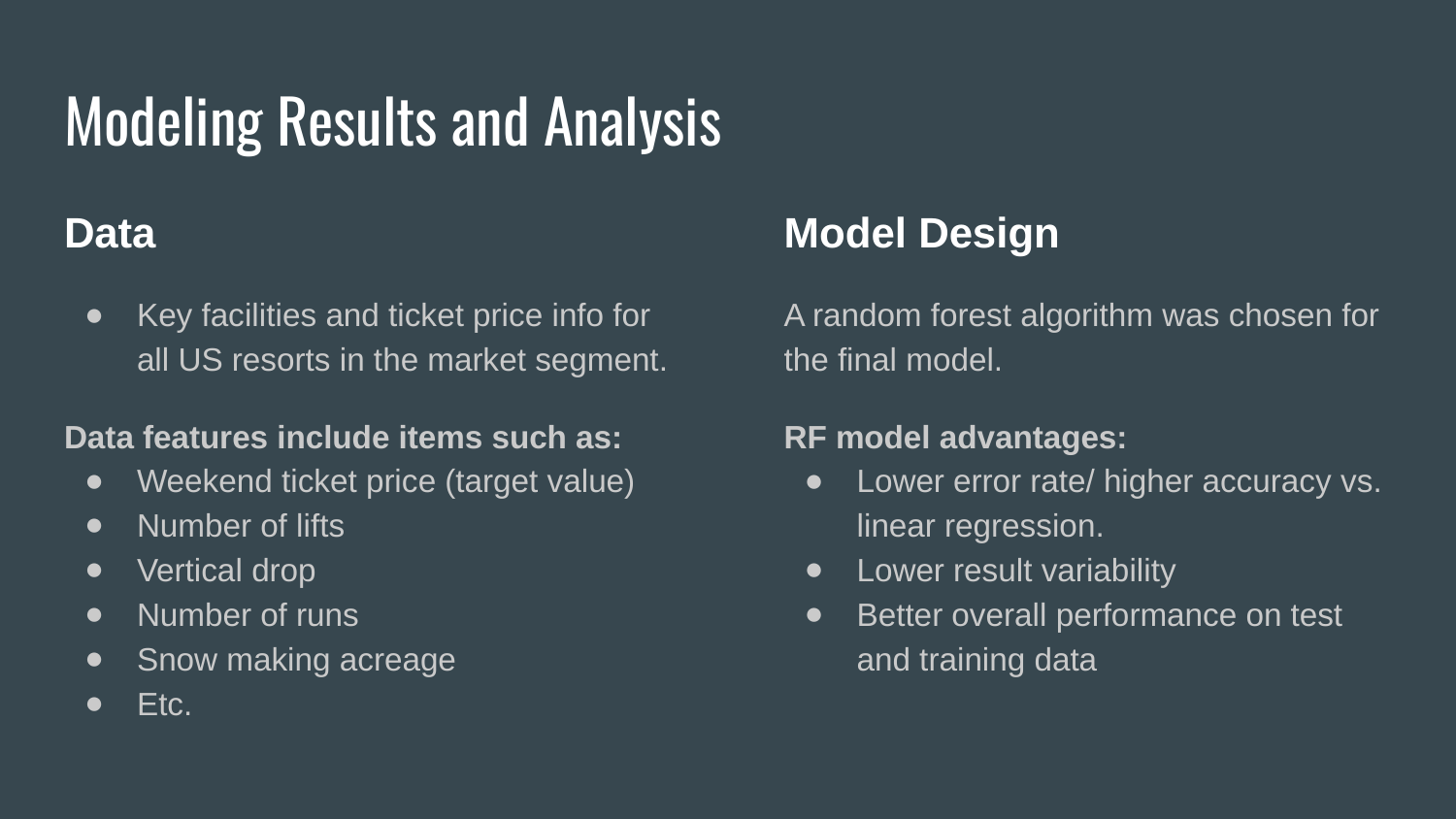

# Modeling Results and Analysis
Data
Key facilities and ticket price info for all US resorts in the market segment.
Data features include items such as:
Weekend ticket price (target value)
Number of lifts
Vertical drop
Number of runs
Snow making acreage
Etc.
Model Design
A random forest algorithm was chosen for the final model.
RF model advantages:
Lower error rate/ higher accuracy vs. linear regression.
Lower result variability
Better overall performance on test and training data